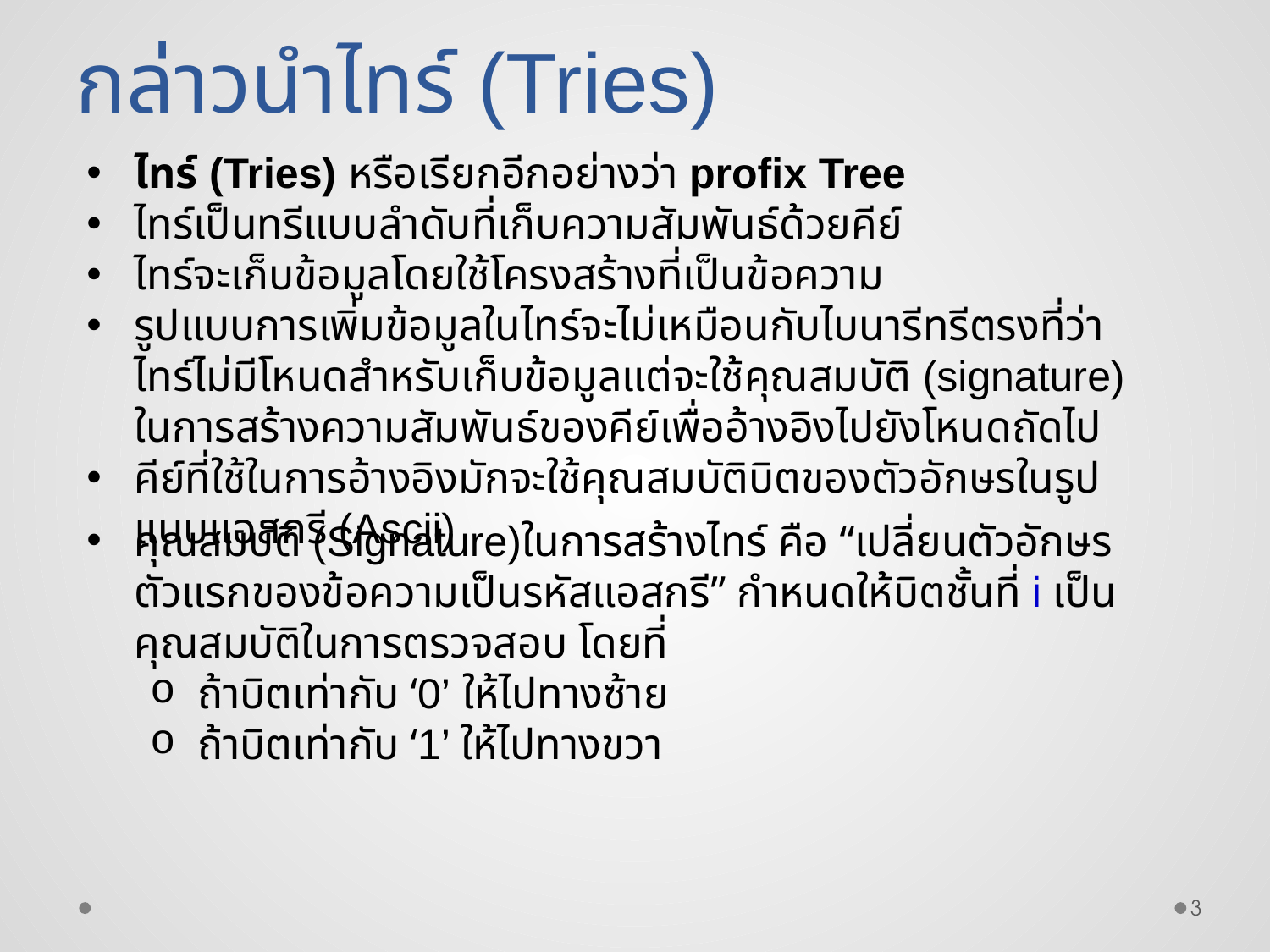

กล่าวนำไทร์ (Tries)
ไทร์ (Tries) หรือเรียกอีกอย่างว่า profix Tree
ไทร์เป็นทรีแบบลำดับที่เก็บความสัมพันธ์ด้วยคีย์
ไทร์จะเก็บข้อมูลโดยใช้โครงสร้างที่เป็นข้อความ
รูปแบบการเพิ่มข้อมูลในไทร์จะไม่เหมือนกับไบนารีทรีตรงที่ว่า ไทร์ไม่มีโหนดสำหรับเก็บข้อมูลแต่จะใช้คุณสมบัติ (signature) ในการสร้างความสัมพันธ์ของคีย์เพื่ออ้างอิงไปยังโหนดถัดไป
คีย์ที่ใช้ในการอ้างอิงมักจะใช้คุณสมบัติบิตของตัวอักษรในรูปแบบแอสกรี (Ascii)

คุณสมบัติ (Signature)ในการสร้างไทร์ คือ “เปลี่ยนตัวอักษรตัวแรกของข้อความเป็นรหัสแอสกรี” กำหนดให้บิตชั้นที่ i เป็นคุณสมบัติในการตรวจสอบ โดยที่
ถ้าบิตเท่ากับ ‘0’ ให้ไปทางซ้าย
ถ้าบิตเท่ากับ ‘1’ ให้ไปทางขวา
3